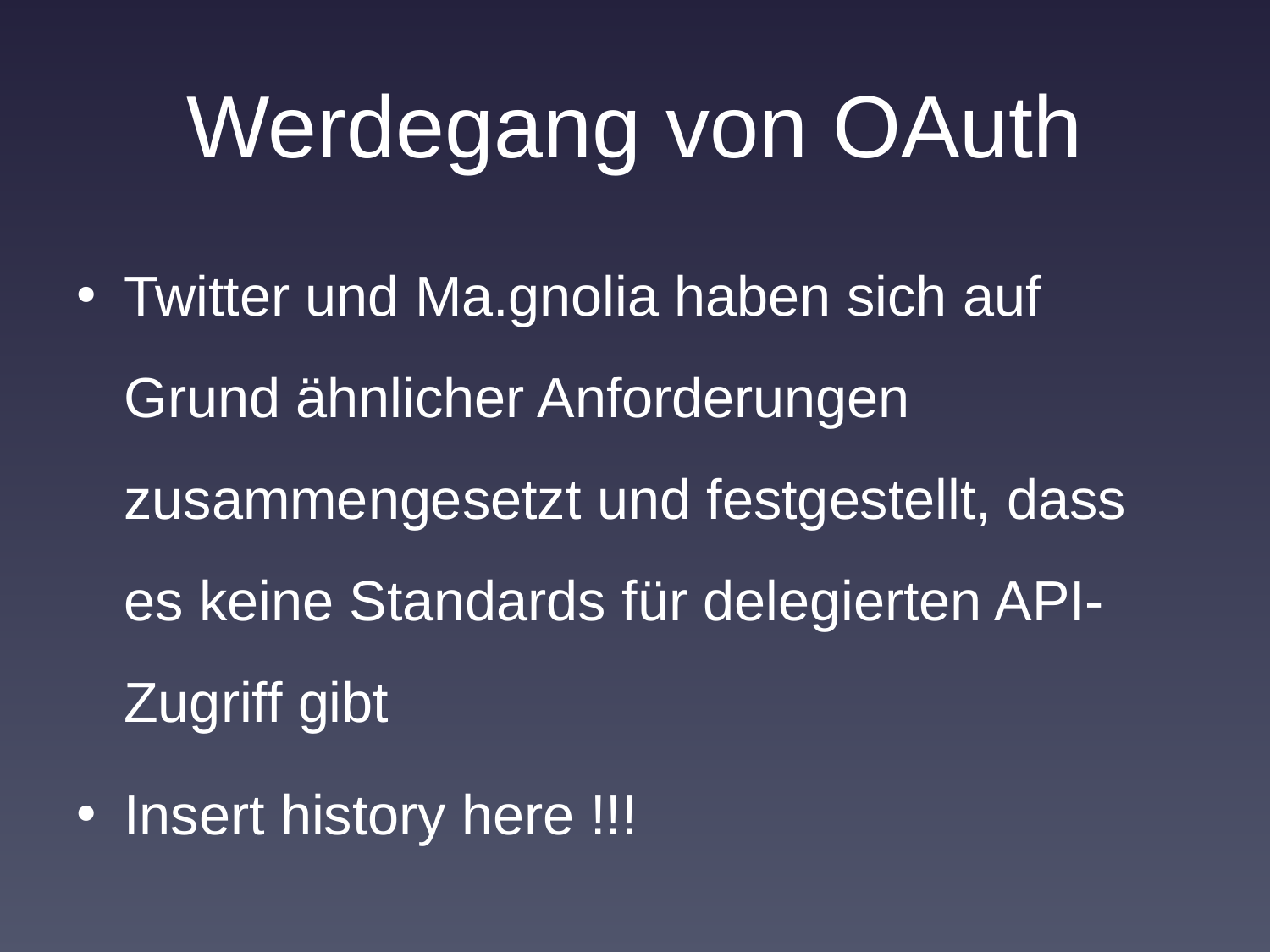

# Werdegang von OAuth
Twitter und Ma.gnolia haben sich auf Grund ähnlicher Anforderungen zusammengesetzt und festgestellt, dass es keine Standards für delegierten API-Zugriff gibt
Insert history here !!!